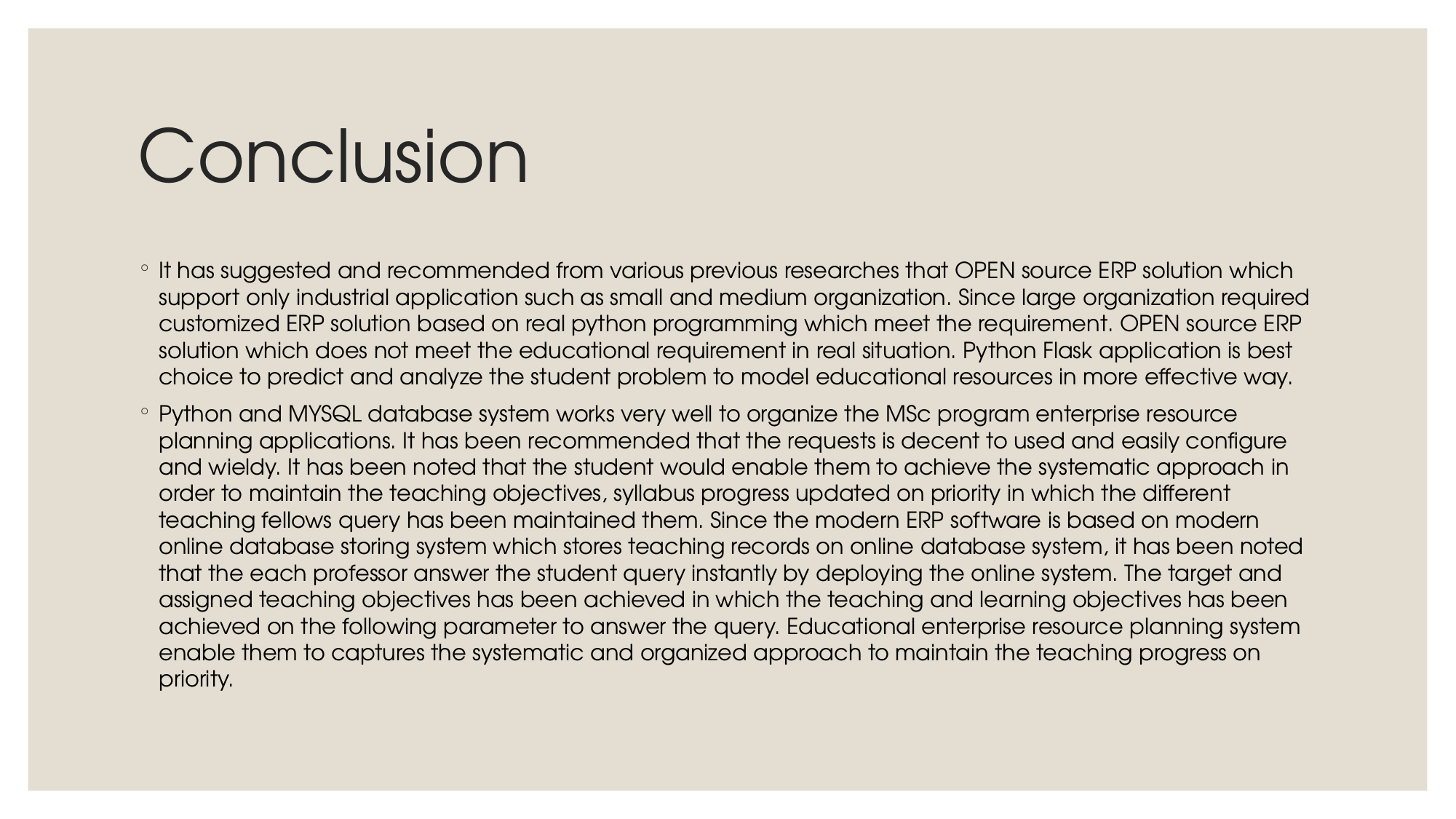

# Conclusion
It has suggested and recommended from various previous researches that OPEN source ERP solution which support only industrial application such as small and medium organization. Since large organization required customized ERP solution based on real python programming which meet the requirement. OPEN source ERP solution which does not meet the educational requirement in real situation. Python Flask application is best choice to predict and analyze the student problem to model educational resources in more effective way.
Python and MYSQL database system works very well to organize the MSc program enterprise resource planning applications. It has been recommended that the requests is decent to used and easily configure and wieldy. It has been noted that the student would enable them to achieve the systematic approach in order to maintain the teaching objectives, syllabus progress updated on priority in which the different teaching fellows query has been maintained them. Since the modern ERP software is based on modern online database storing system which stores teaching records on online database system, it has been noted that the each professor answer the student query instantly by deploying the online system. The target and assigned teaching objectives has been achieved in which the teaching and learning objectives has been achieved on the following parameter to answer the query. Educational enterprise resource planning system enable them to captures the systematic and organized approach to maintain the teaching progress on priority.